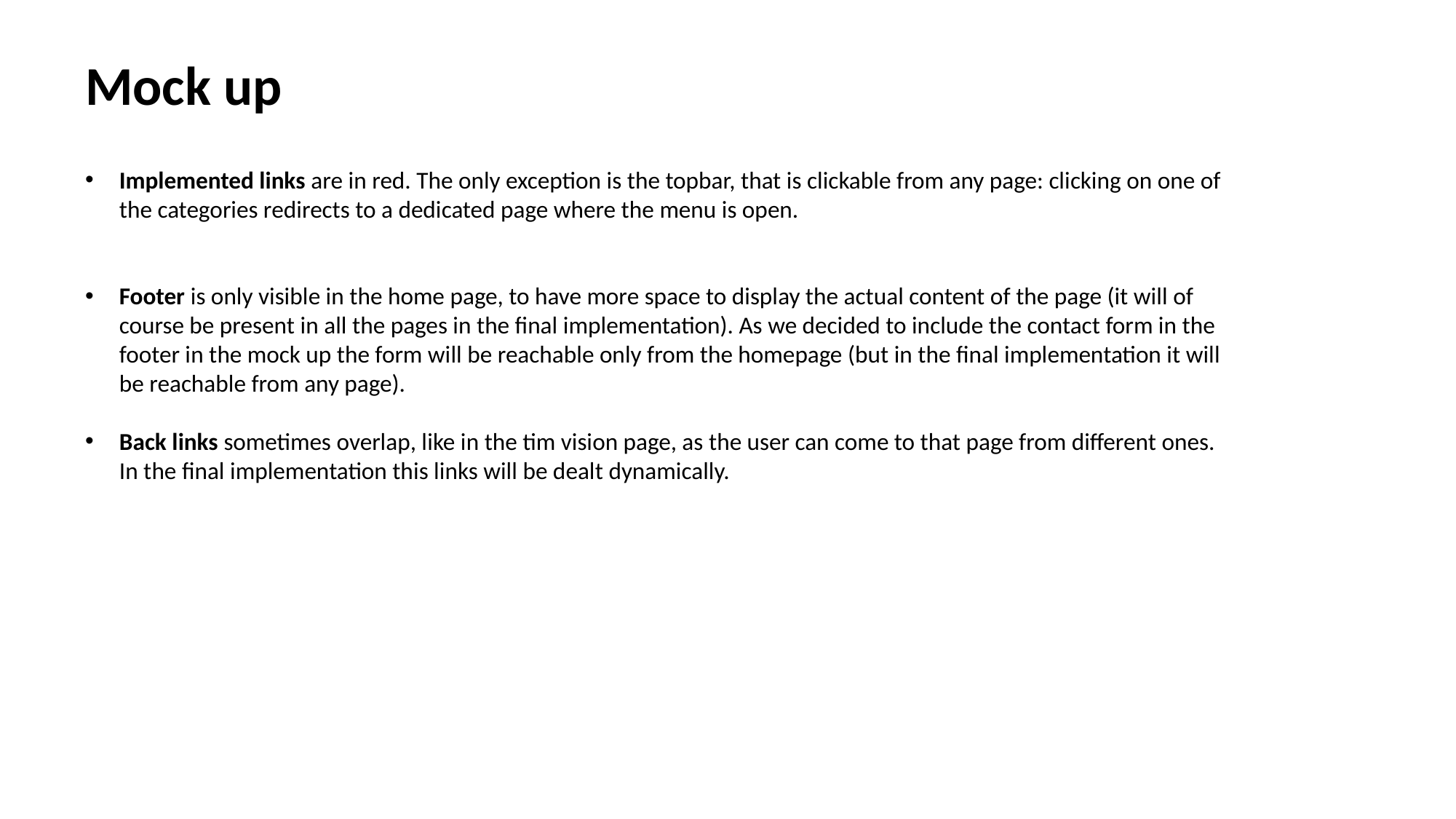

Mock up
Implemented links are in red. The only exception is the topbar, that is clickable from any page: clicking on one of the categories redirects to a dedicated page where the menu is open.

Footer is only visible in the home page, to have more space to display the actual content of the page (it will of course be present in all the pages in the final implementation). As we decided to include the contact form in the footer in the mock up the form will be reachable only from the homepage (but in the final implementation it will be reachable from any page).

Back links sometimes overlap, like in the tim vision page, as the user can come to that page from different ones. In the final implementation this links will be dealt dynamically.